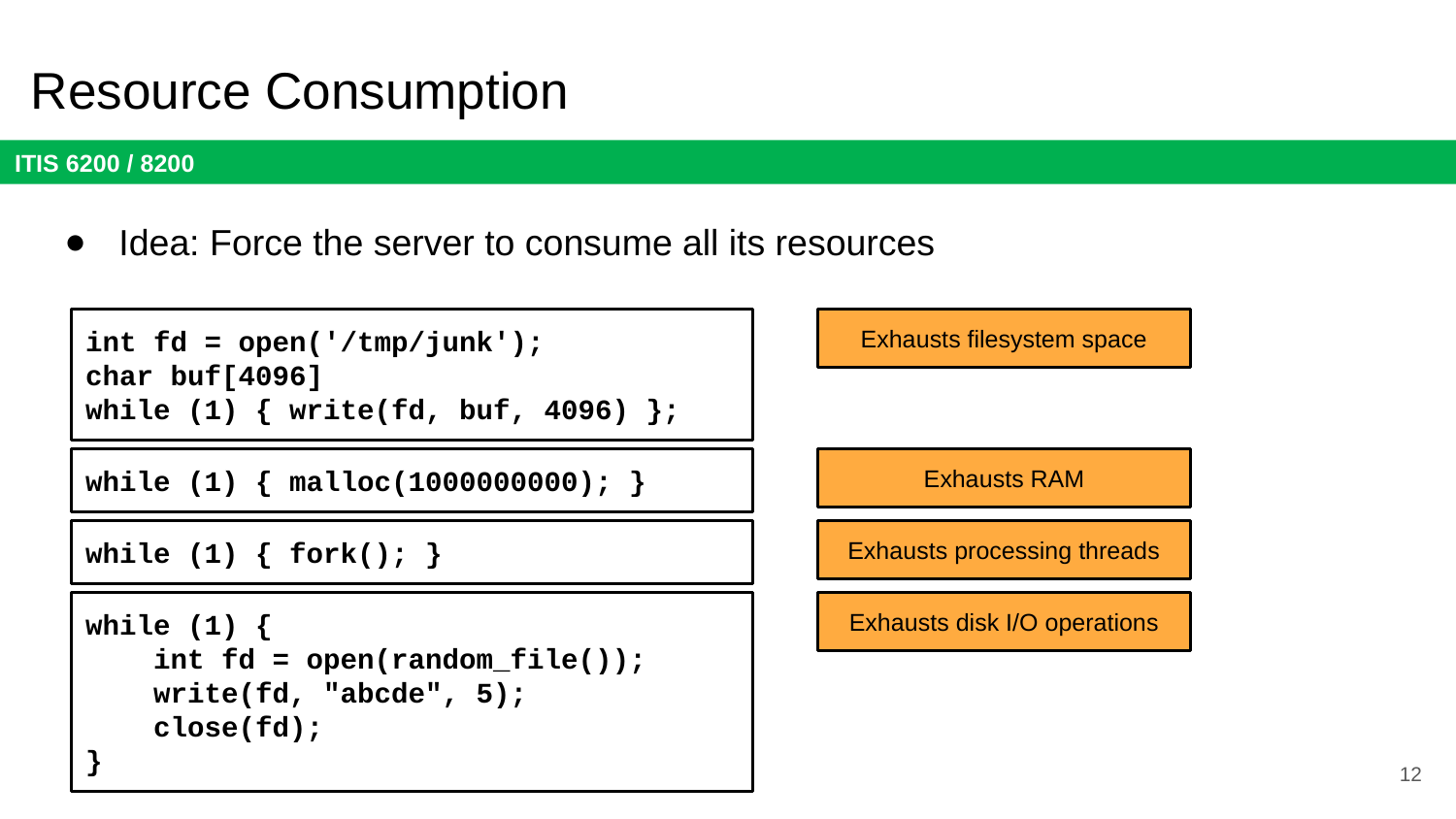

# Resource Consumption
Idea: Force the server to consume all its resources
int fd = open('/tmp/junk');
char buf[4096]
while (1) { write(fd, buf, 4096) };
Exhausts filesystem space
while (1) { malloc(1000000000); }
Exhausts RAM
while (1) { fork(); }
Exhausts processing threads
while (1) {
    int fd = open(random_file());
    write(fd, "abcde", 5);
    close(fd);
}
Exhausts disk I/O operations
12